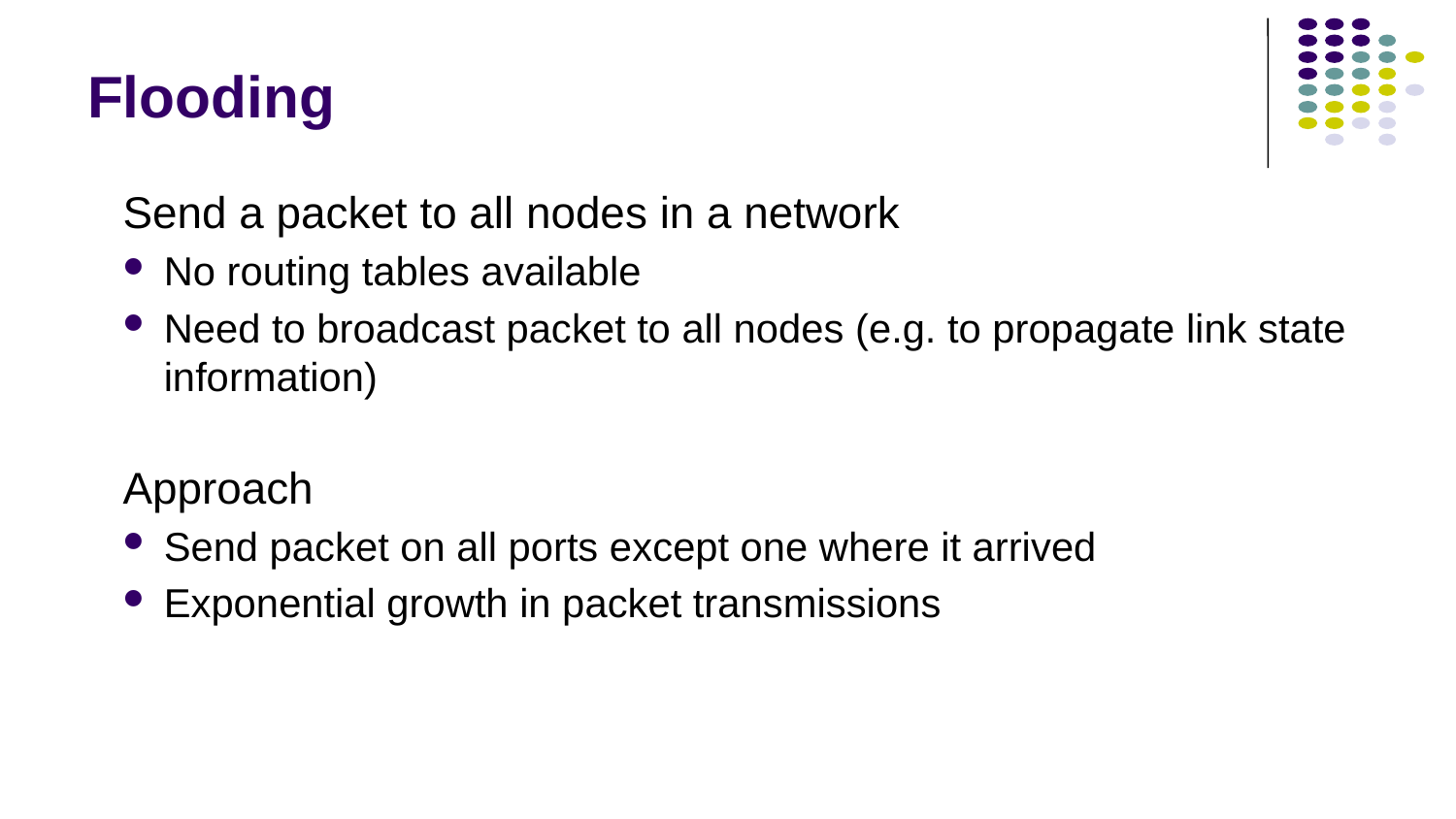

# Flooding
Send a packet to all nodes in a network
No routing tables available
Need to broadcast packet to all nodes (e.g. to propagate link state information)

Approach
Send packet on all ports except one where it arrived
Exponential growth in packet transmissions